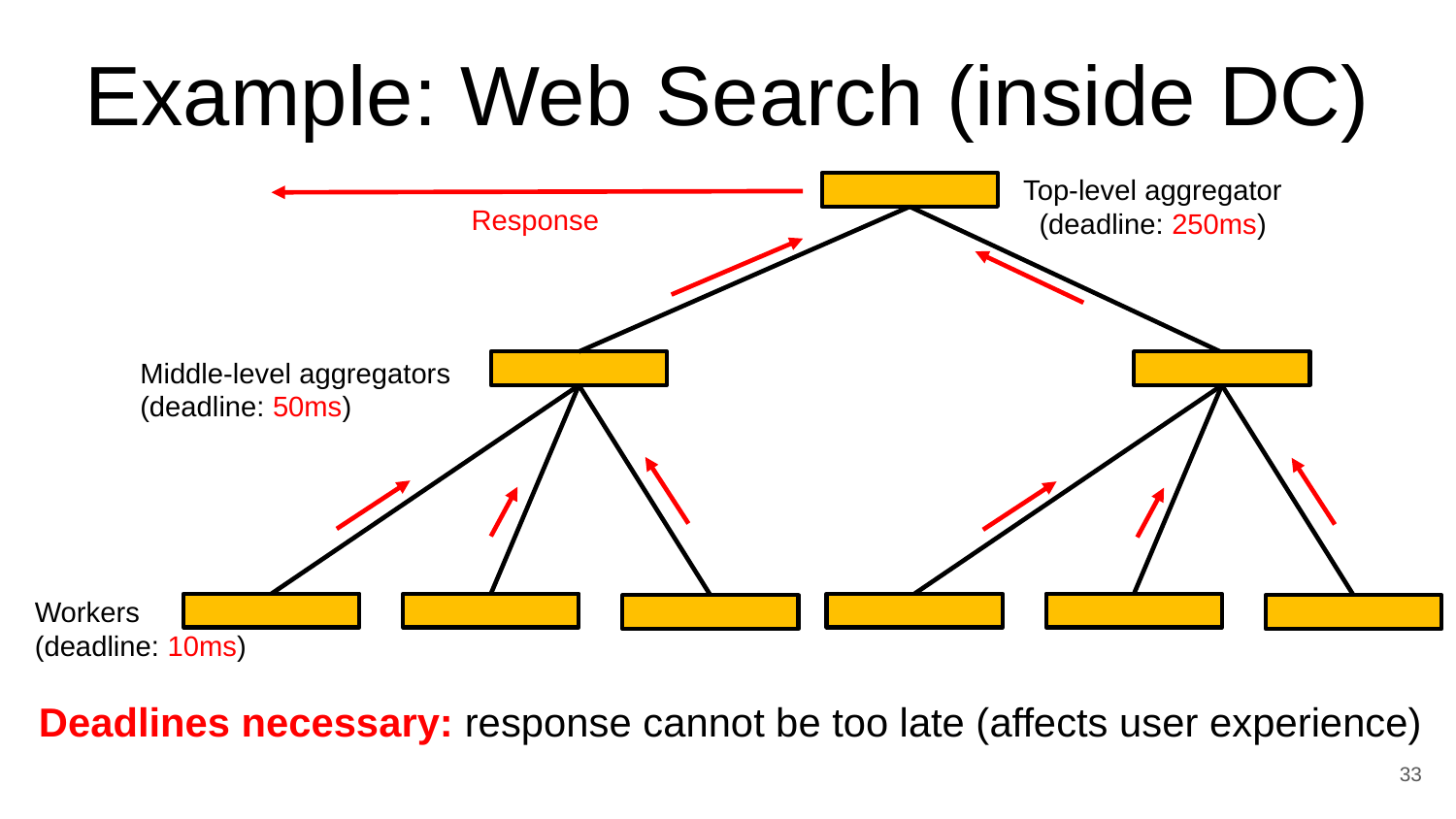

# Example: Web Search (inside DC)
Top-level aggregator
(deadline: 250ms)

Response
Middle-level aggregators
(deadline: 50ms)

Workers
(deadline: 10ms)

Deadlines necessary: response cannot be too late (affects user experience)
33